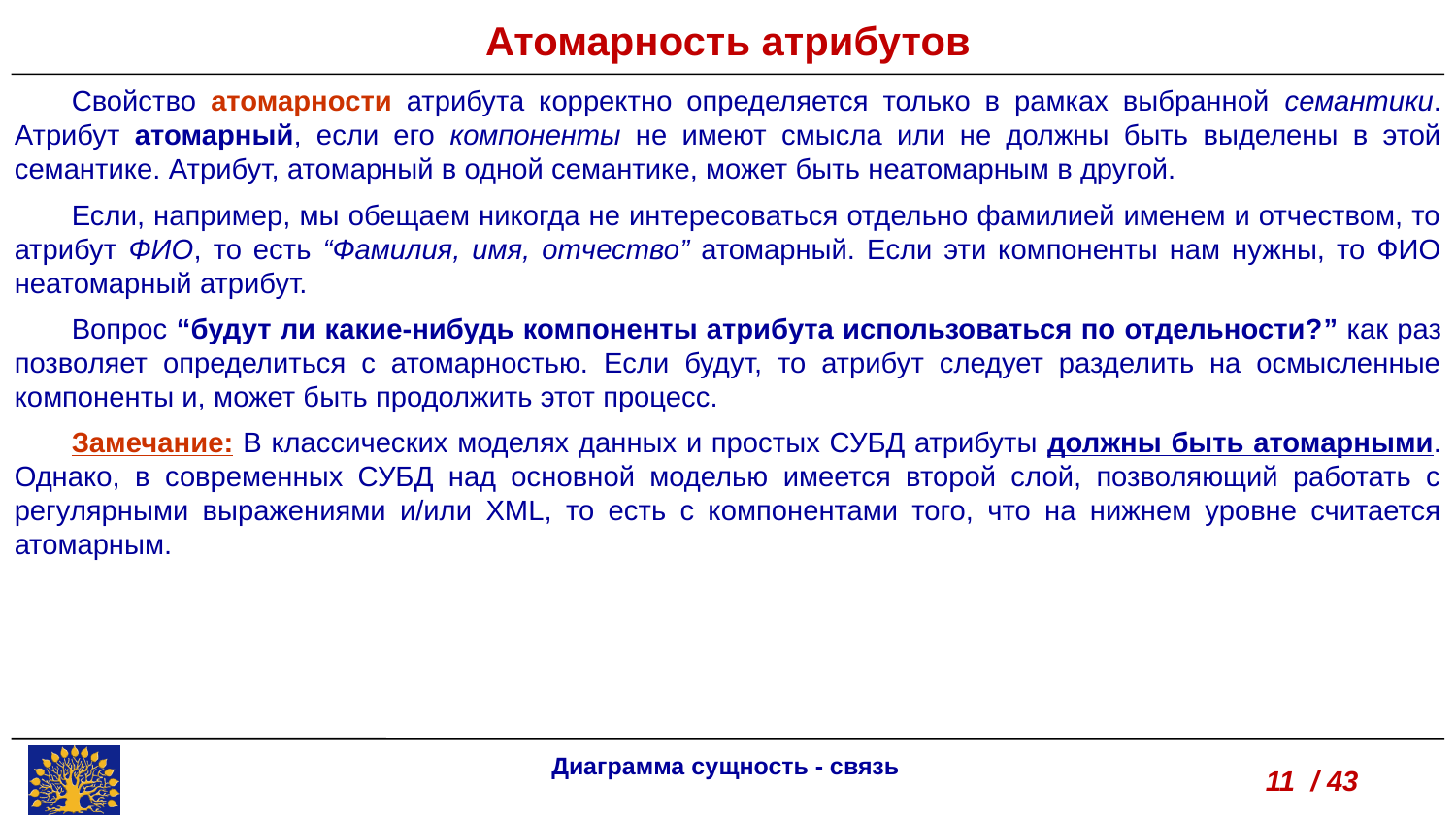

Атомарность атрибутов

Свойство атомарности атрибута корректно определяется только в рамках выбранной семантики. Атрибут атомарный, если его компоненты не имеют смысла или не должны быть выделены в этой семантике. Атрибут, атомарный в одной семантике, может быть неатомарным в другой.
Если, например, мы обещаем никогда не интересоваться отдельно фамилией именем и отчеством, то атрибут ФИО, то есть “Фамилия, имя, отчество” атомарный. Если эти компоненты нам нужны, то ФИО неатомарный атрибут.
Вопрос “будут ли какие-нибудь компоненты атрибута использоваться по отдельности?” как раз позволяет определиться с атомарностью. Если будут, то атрибут следует разделить на осмысленные компоненты и, может быть продолжить этот процесс.
Замечание: В классических моделях данных и простых СУБД атрибуты должны быть атомарными. Однако, в современных СУБД над основной моделью имеется второй слой, позволяющий работать с регулярными выражениями и/или XML, то есть с компонентами того, что на нижнем уровне считается атомарным.